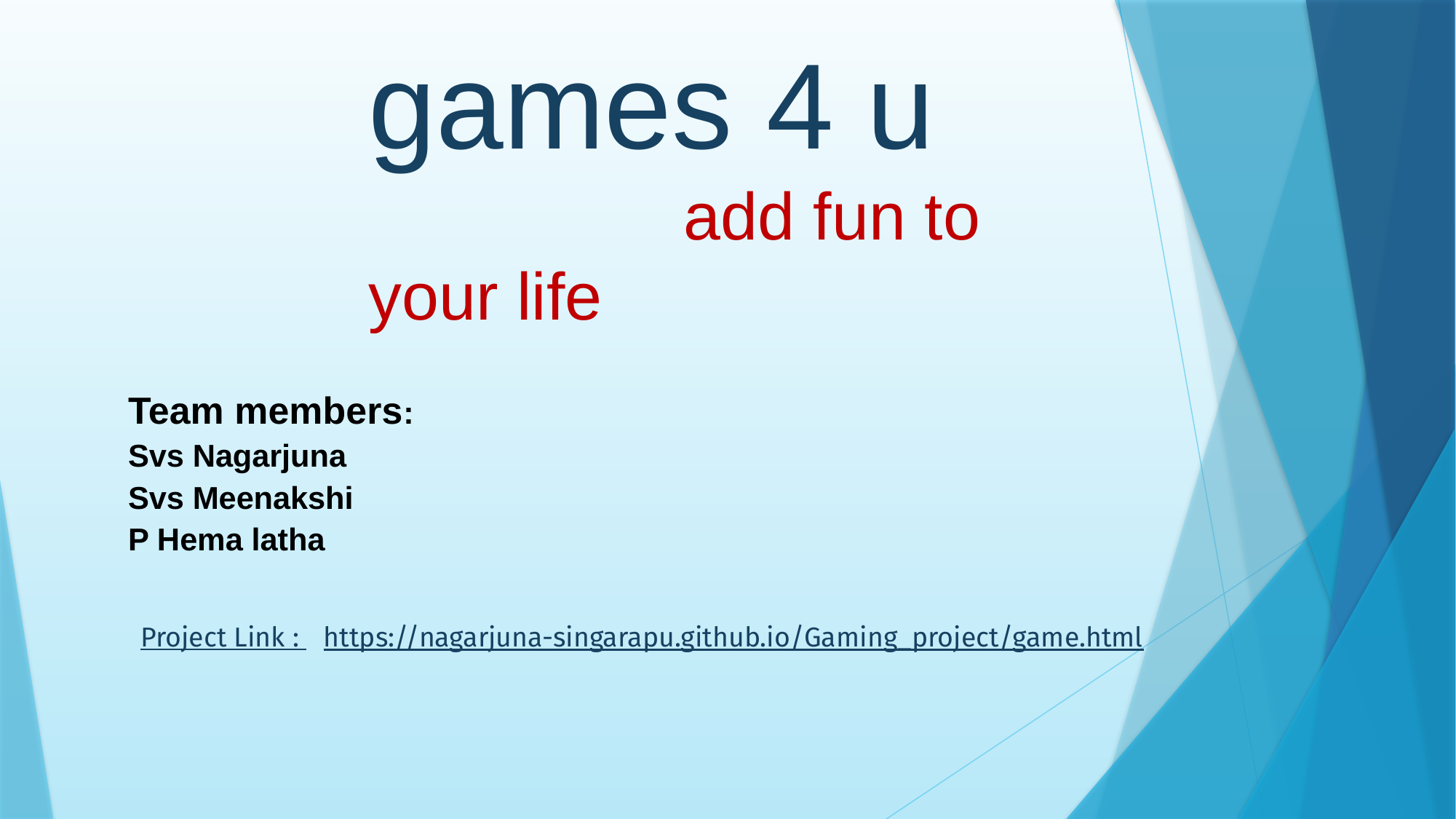

# games 4 u add fun to your life
Team members:
Svs Nagarjuna
Svs Meenakshi
P Hema latha

https://nagarjuna-singarapu.github.io/Gaming_project/game.html
Project Link :